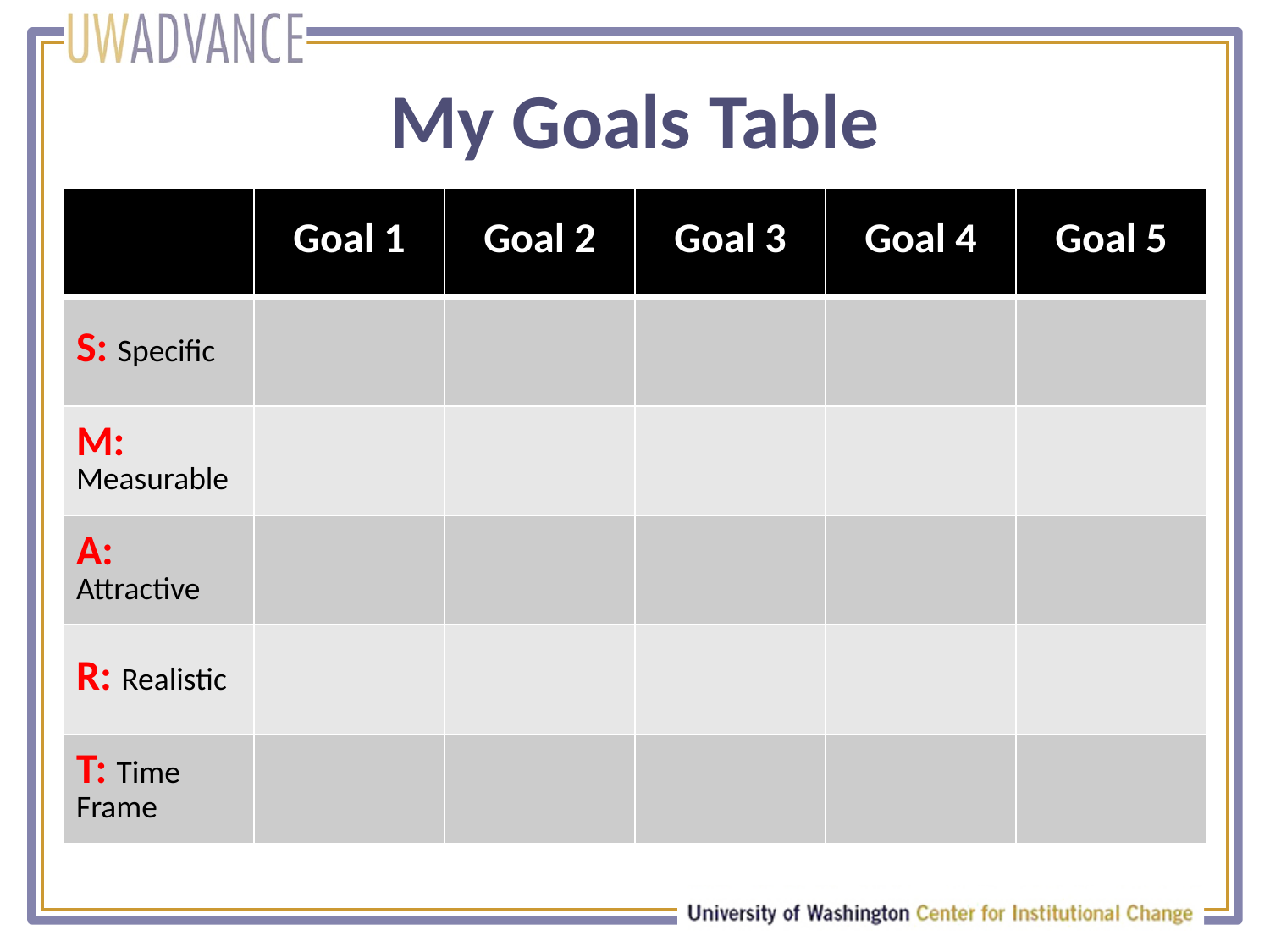

# My Goals Table
|  | Goal 1 | Goal 2 | Goal 3 | Goal 4 | Goal 5 |
| --- | --- | --- | --- | --- | --- |
| S: Specific |  |  |  |  |  |
| M: Measurable |  |  |  |  |  |
| A: Attractive |  |  |  |  |  |
| R: Realistic |  |  |  |  |  |
| T: Time Frame |  |  |  |  |  |